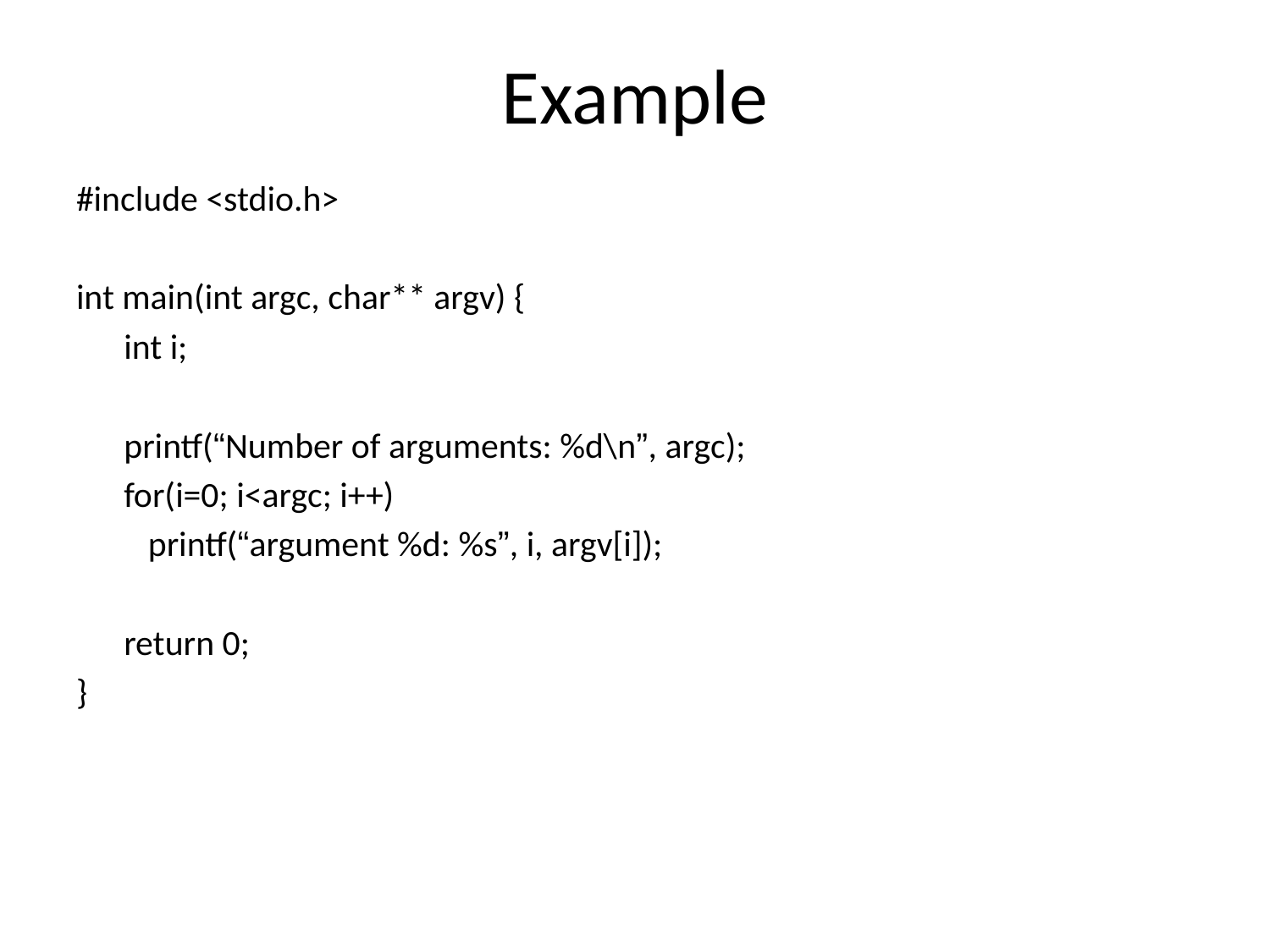

# Example
#include <stdio.h>

int main(int argc, char** argv) {
	int i;

	printf(“Number of arguments: %d\n”, argc);
	for(i=0; i<argc; i++)
	   printf(“argument %d: %s”, i, argv[i]);

	return 0;
}